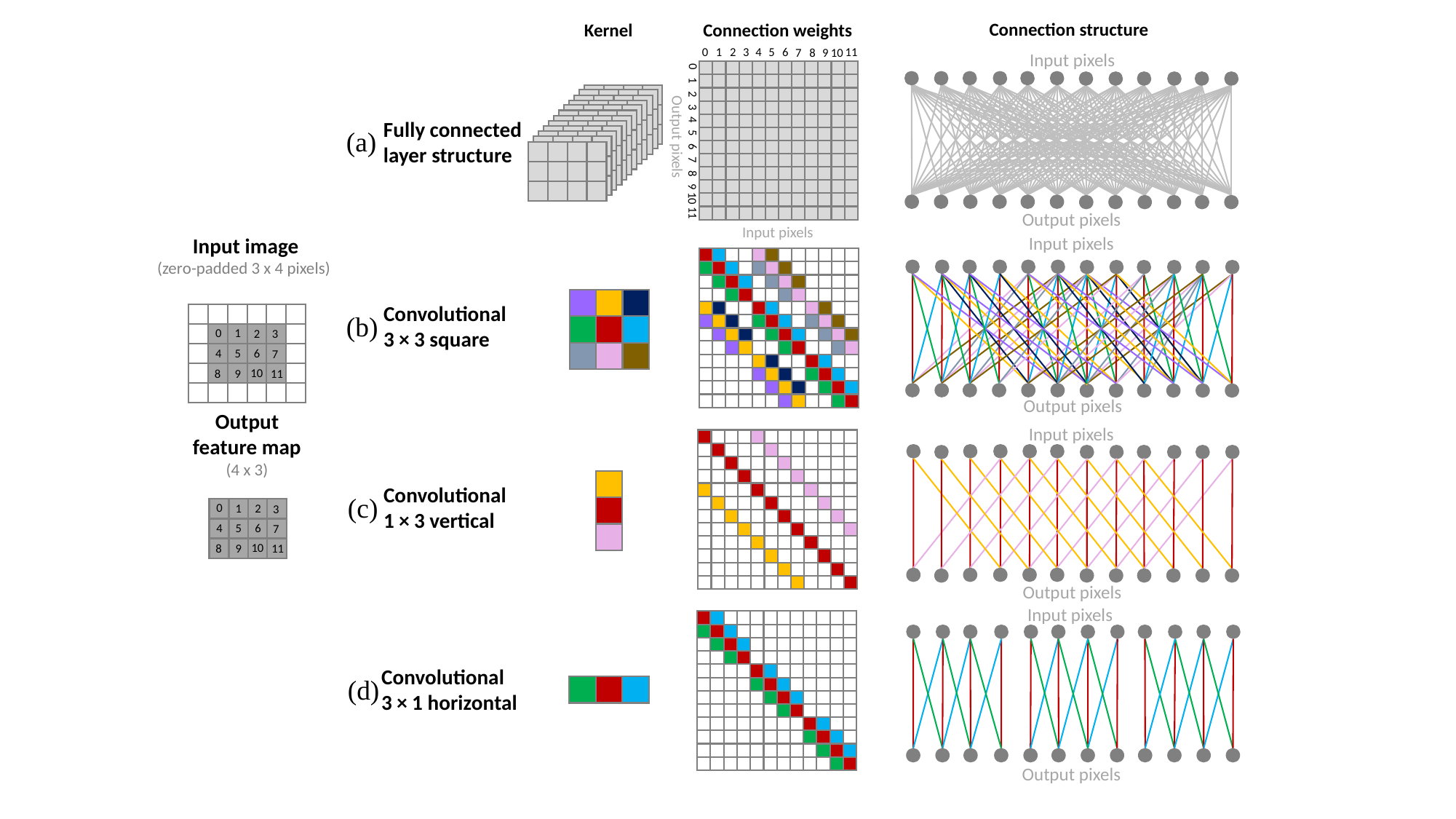

Connection structure
Kernel
Connection weights
0
1
4
2
5
11
3
6
7
8
10
9
Input pixels

Fully connected
layer structure
(a)
N/A
Output pixels
0
1
4
2
5
11
3
6
7
8
10
9

Output pixels
Input pixels
Input image
(zero-padded 3 x 4 pixels)

0
1
2
3

4
5
6
7

10
8
11
9

Input pixels

Convolutional
3 × 3 square
(b)

Output pixels
Output
feature map
(4 x 3)
0
1
2
3

4
5
6
7

10
8
11
9

Input pixels

Convolutional
1 × 3 vertical
(c)

Output pixels
Input pixels

Convolutional
3 × 1 horizontal
(d)

Output pixels